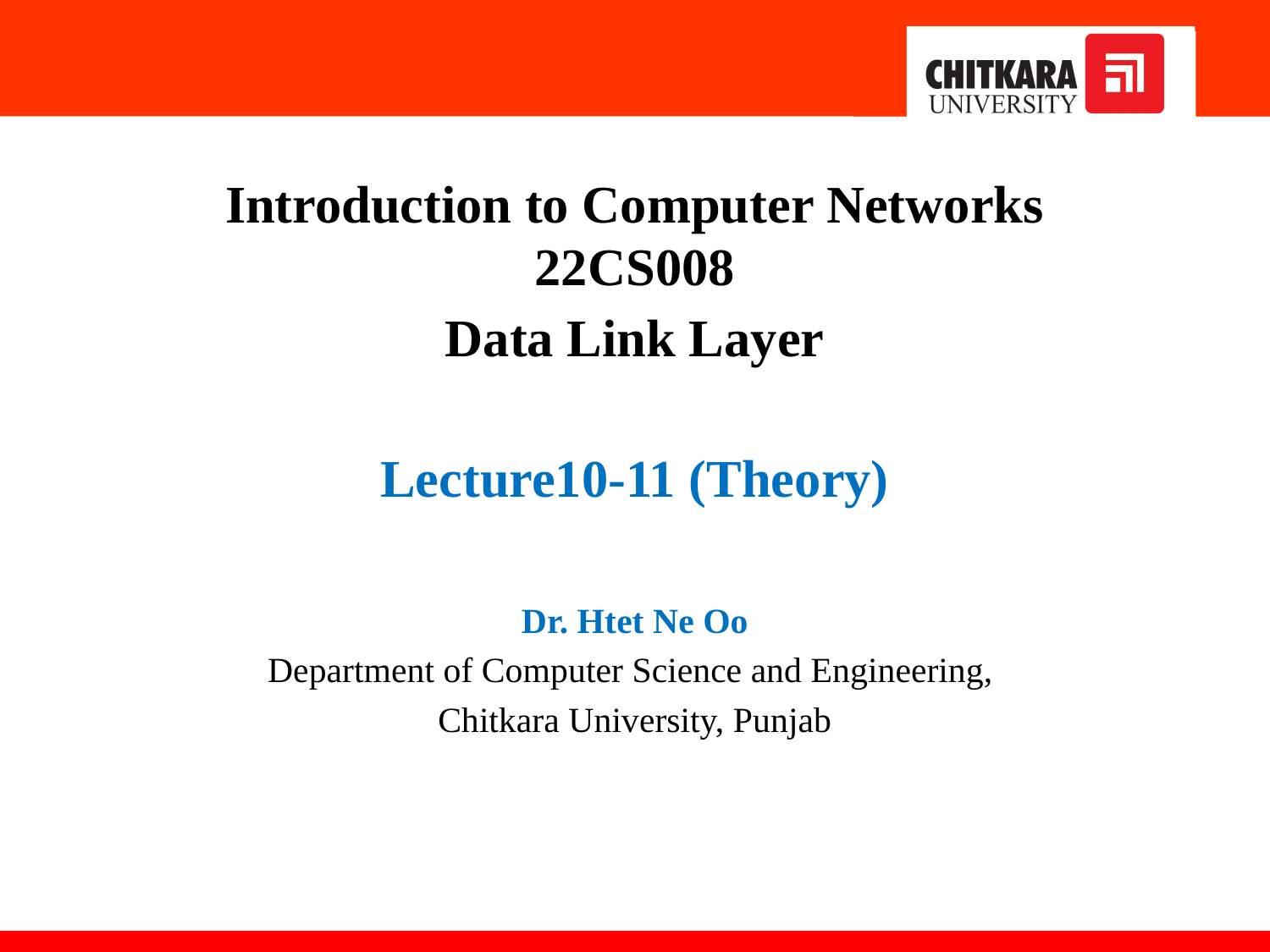

Introduction to Computer Networks 22CS008
Data Link Layer

Lecture10-11 (Theory)

Dr. Htet Ne Oo
Department of Computer Science and Engineering,
Chitkara University, Punjab